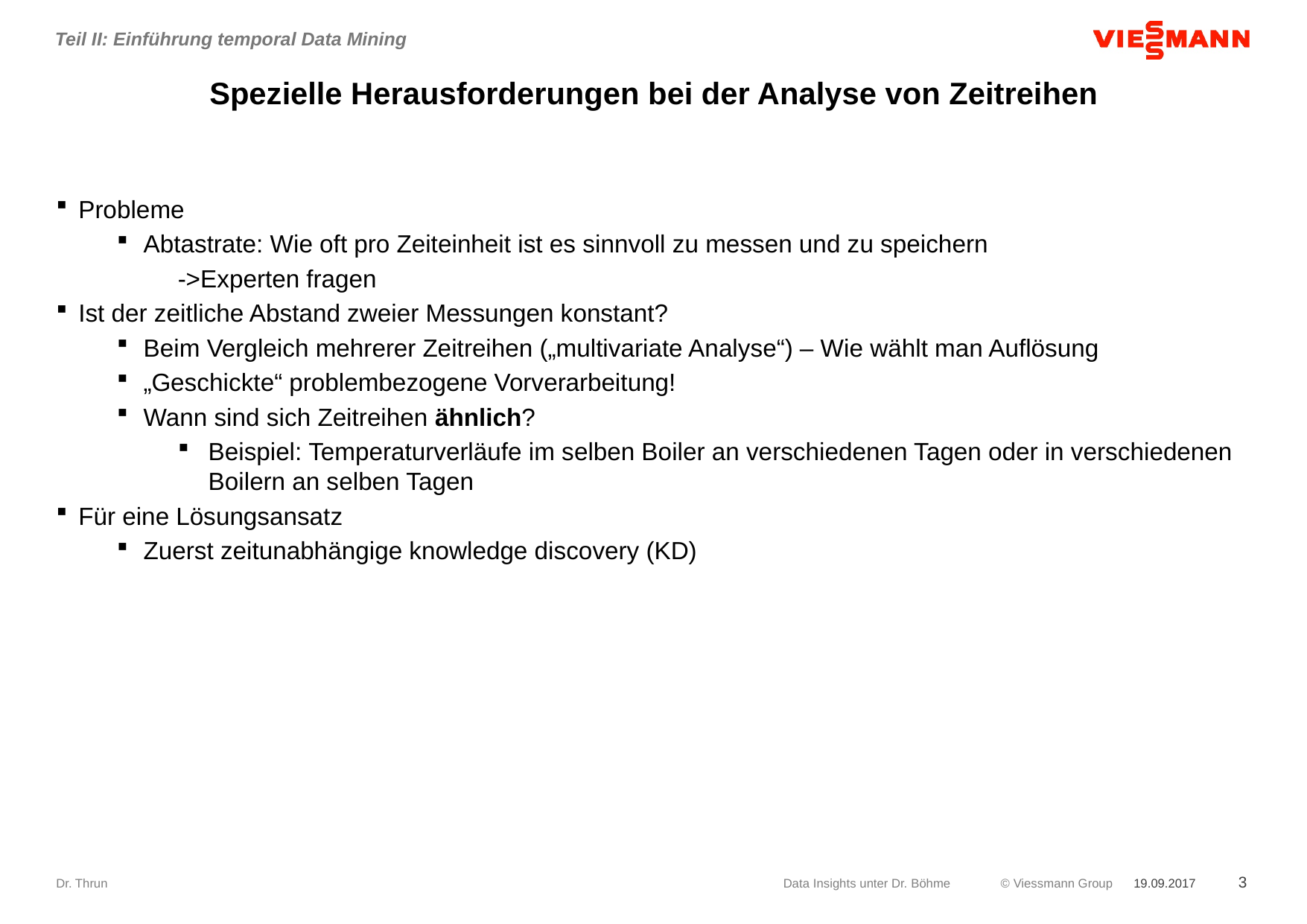

Teil II: Einführung temporal Data Mining

# Spezielle Herausforderungen bei der Analyse von Zeitreihen
Probleme
Abtastrate: Wie oft pro Zeiteinheit ist es sinnvoll zu messen und zu speichern
->Experten fragen
Ist der zeitliche Abstand zweier Messungen konstant?
Beim Vergleich mehrerer Zeitreihen („multivariate Analyse“) – Wie wählt man Auflösung
„Geschickte“ problembezogene Vorverarbeitung!
Wann sind sich Zeitreihen ähnlich?
Beispiel: Temperaturverläufe im selben Boiler an verschiedenen Tagen oder in verschiedenen Boilern an selben Tagen
Für eine Lösungsansatz
Zuerst zeitunabhängige knowledge discovery (KD)

Dr. Thrun
Data Insights unter Dr. Böhme
19.09.2017
3